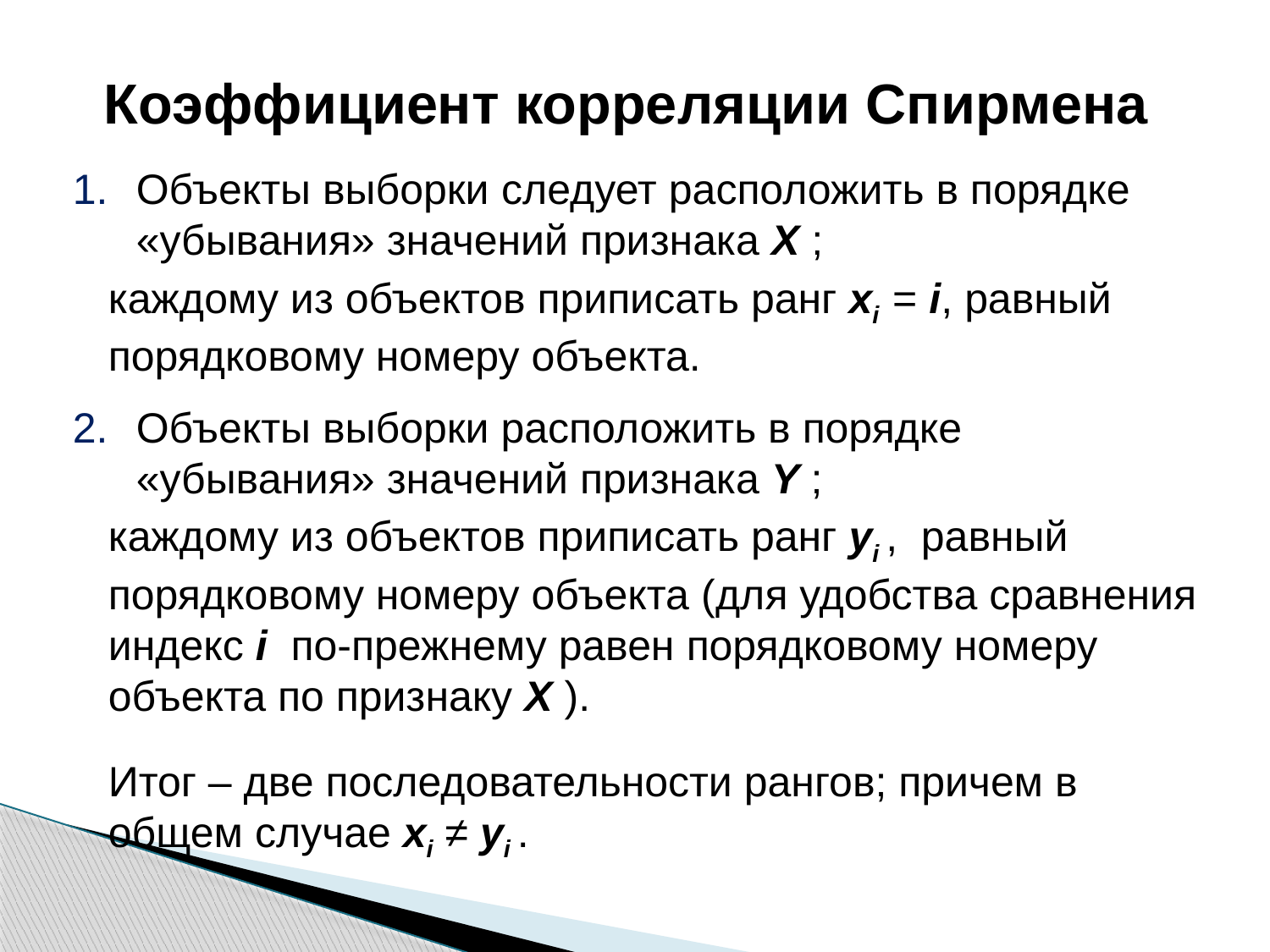

# Коэффициент корреляции Спирмена
Объекты выборки следует расположить в порядке «убывания» значений признака X ;
	каждому из объектов приписать ранг xi  = i, равный порядковому номеру объекта.
Объекты выборки расположить в порядке «убывания» значений признака Y ;
	каждому из объектов приписать ранг yi ,  равный порядковому номеру объекта (для удобства сравнения индекс i  по-прежнему равен порядковому номеру объекта по признаку X ).

	Итог – две последовательности рангов; причем в общем случае xi ≠ yi .